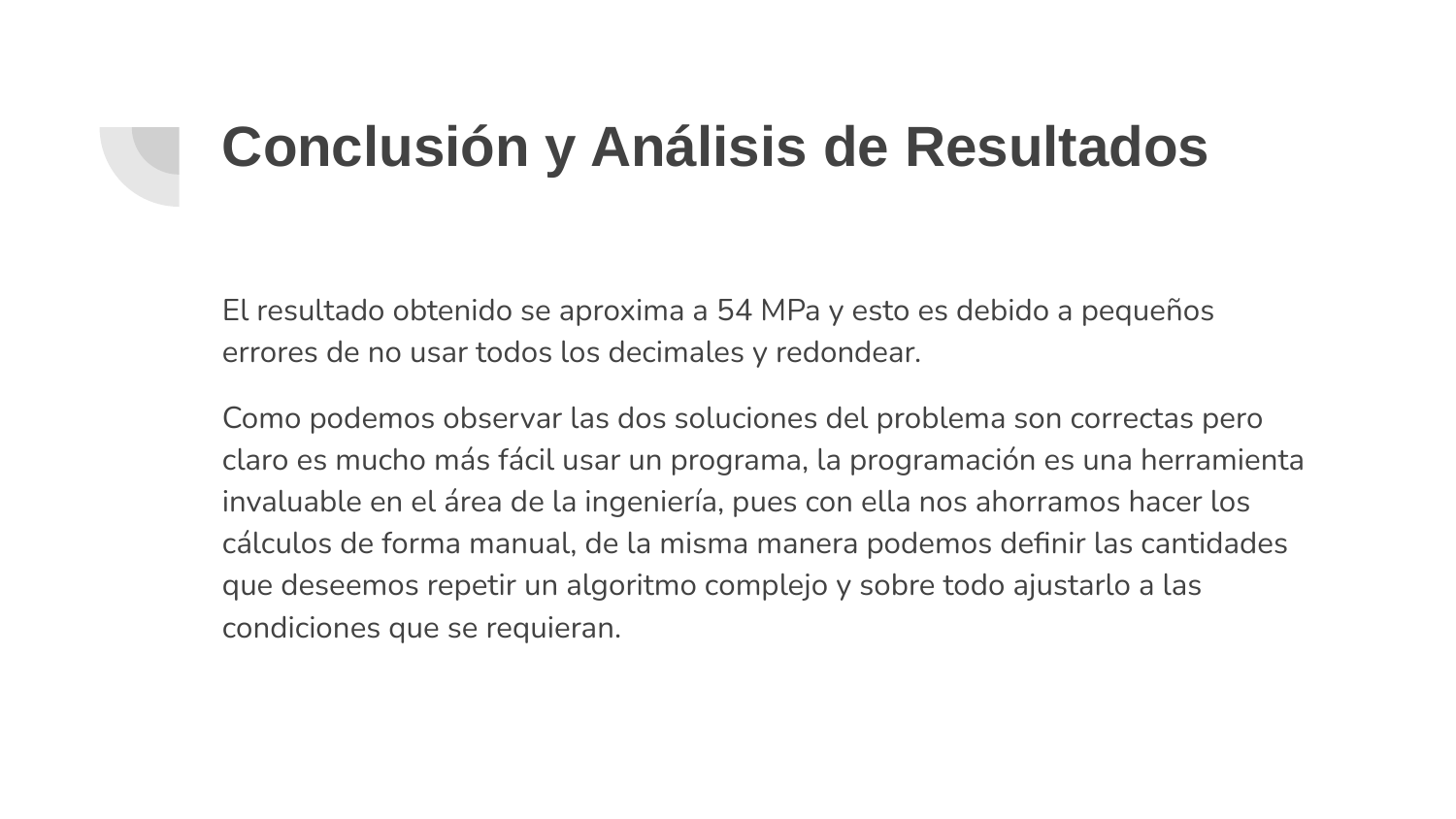

# Conclusión y Análisis de Resultados
El resultado obtenido se aproxima a 54 MPa y esto es debido a pequeños errores de no usar todos los decimales y redondear.
Como podemos observar las dos soluciones del problema son correctas pero claro es mucho más fácil usar un programa, la programación es una herramienta invaluable en el área de la ingeniería, pues con ella nos ahorramos hacer los cálculos de forma manual, de la misma manera podemos definir las cantidades que deseemos repetir un algoritmo complejo y sobre todo ajustarlo a las condiciones que se requieran.